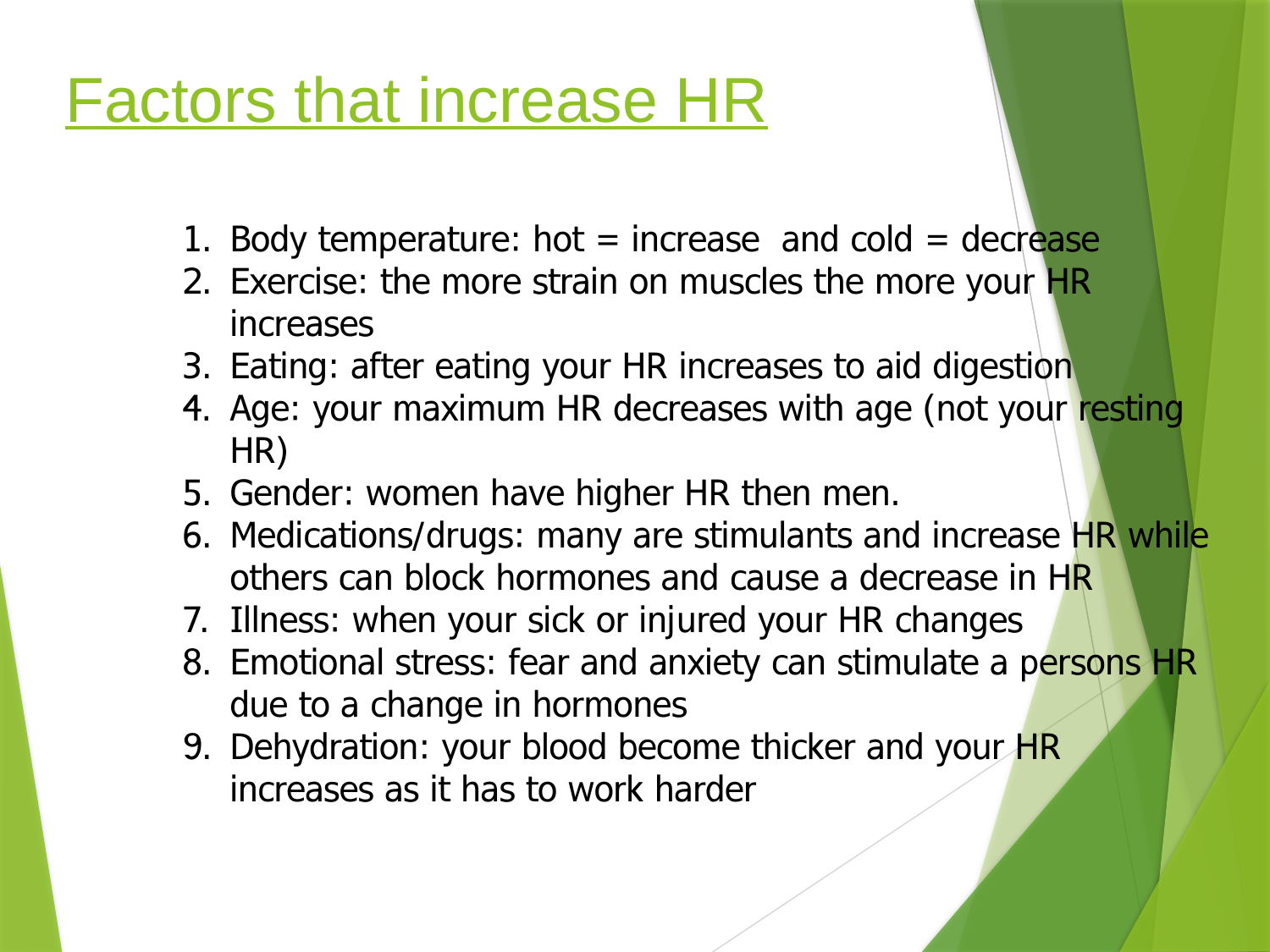

# Factors that increase HR
Body temperature: hot = increase  and cold = decrease
Exercise: the more strain on muscles the more your HR increases
Eating: after eating your HR increases to aid digestion
Age: your maximum HR decreases with age (not your resting HR)
Gender: women have higher HR then men.
Medications/drugs: many are stimulants and increase HR while others can block hormones and cause a decrease in HR
Illness: when your sick or injured your HR changes
Emotional stress: fear and anxiety can stimulate a persons HR due to a change in hormones
Dehydration: your blood become thicker and your HR increases as it has to work harder